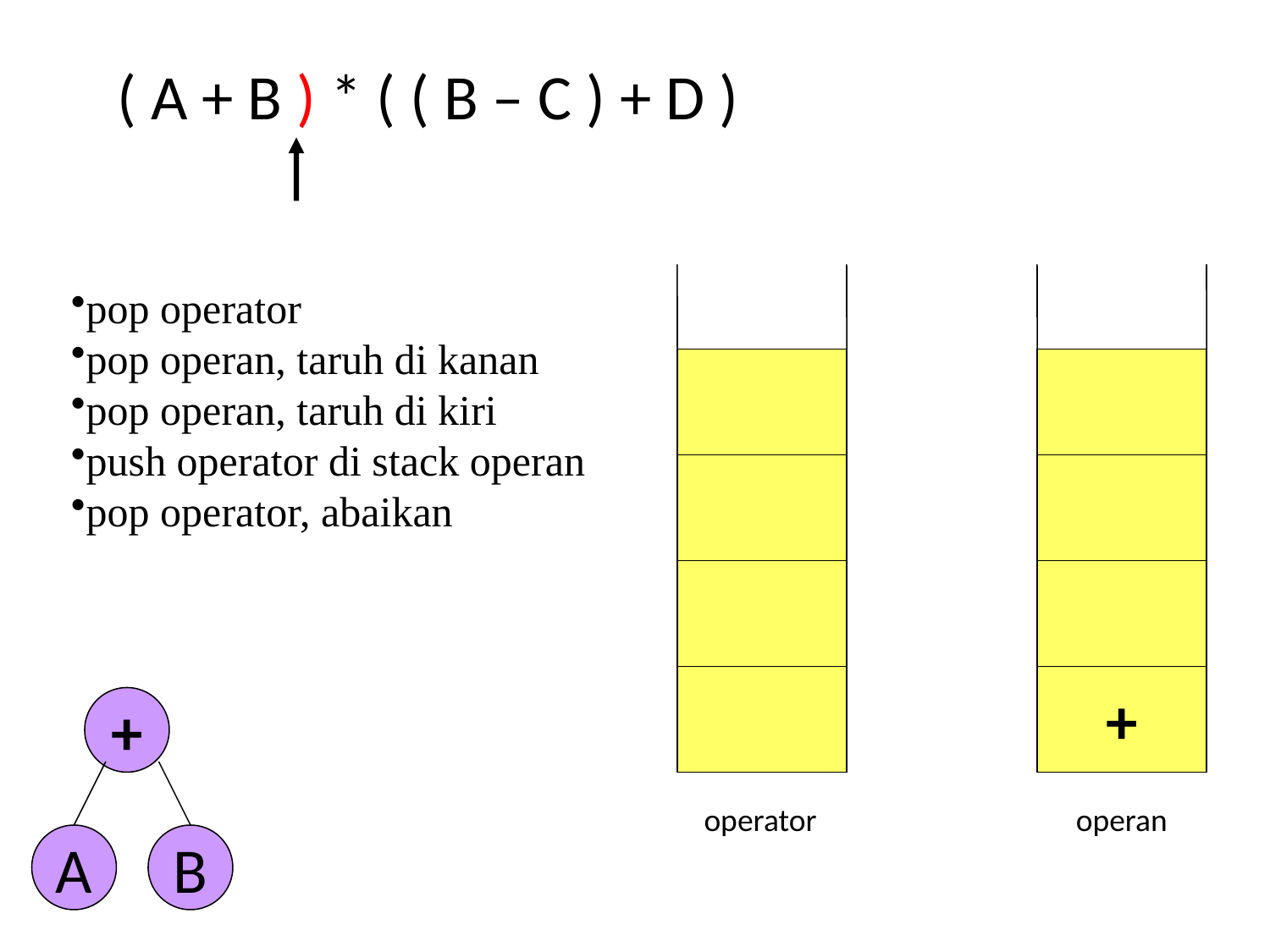

( A + B ) * ( ( B – C ) + D )

pop operator
pop operan, taruh di kanan
pop operan, taruh di kiri
push operator di stack operan
pop operator, abaikan

+
+

A
B
operator
operan